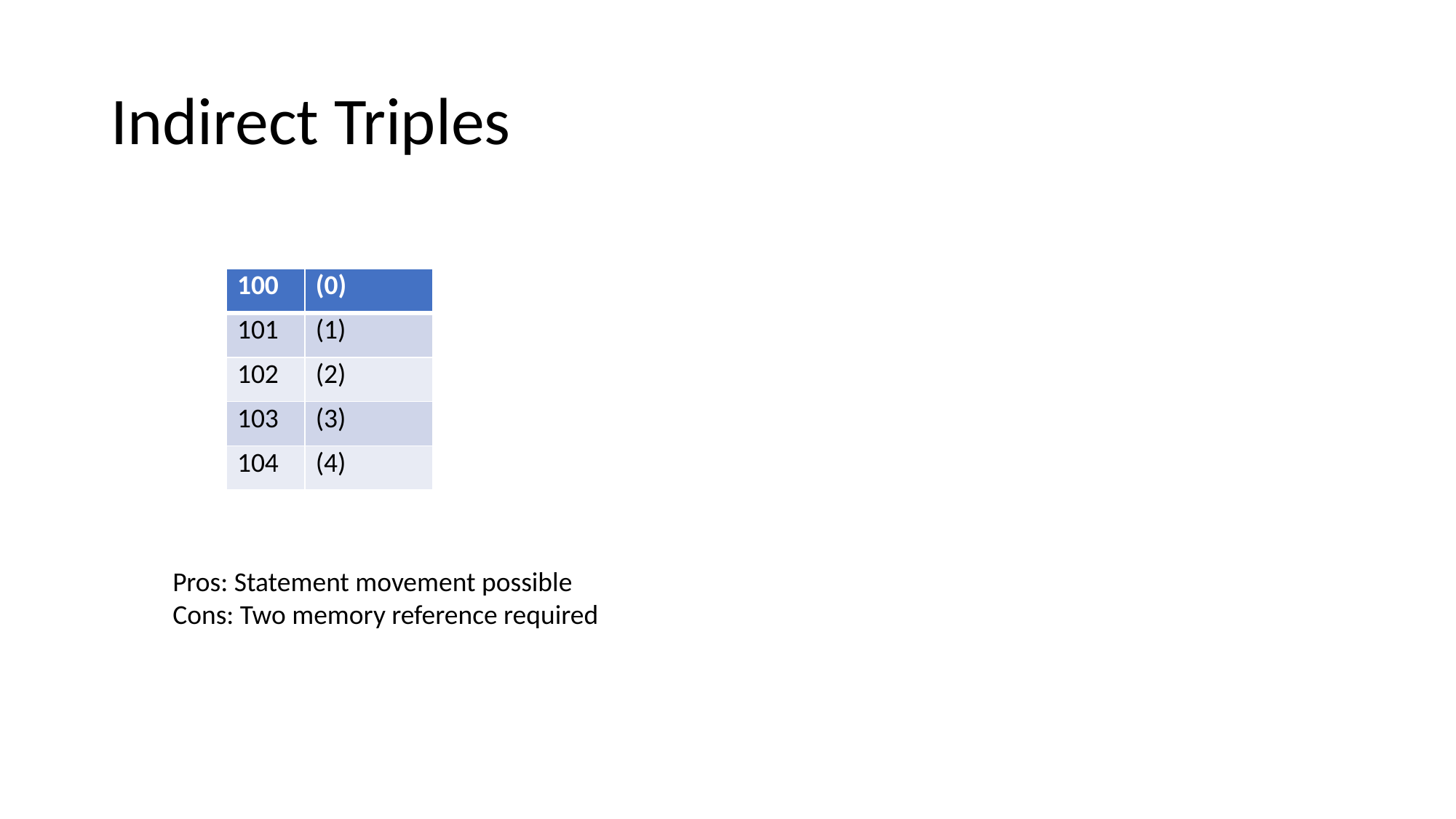

# Indirect Triples

| 100 | (0) |
| --- | --- |
| 101 | (1) |
| 102 | (2) |
| 103 | (3) |
| 104 | (4) |
Pros: Statement movement possible
Cons: Two memory reference required